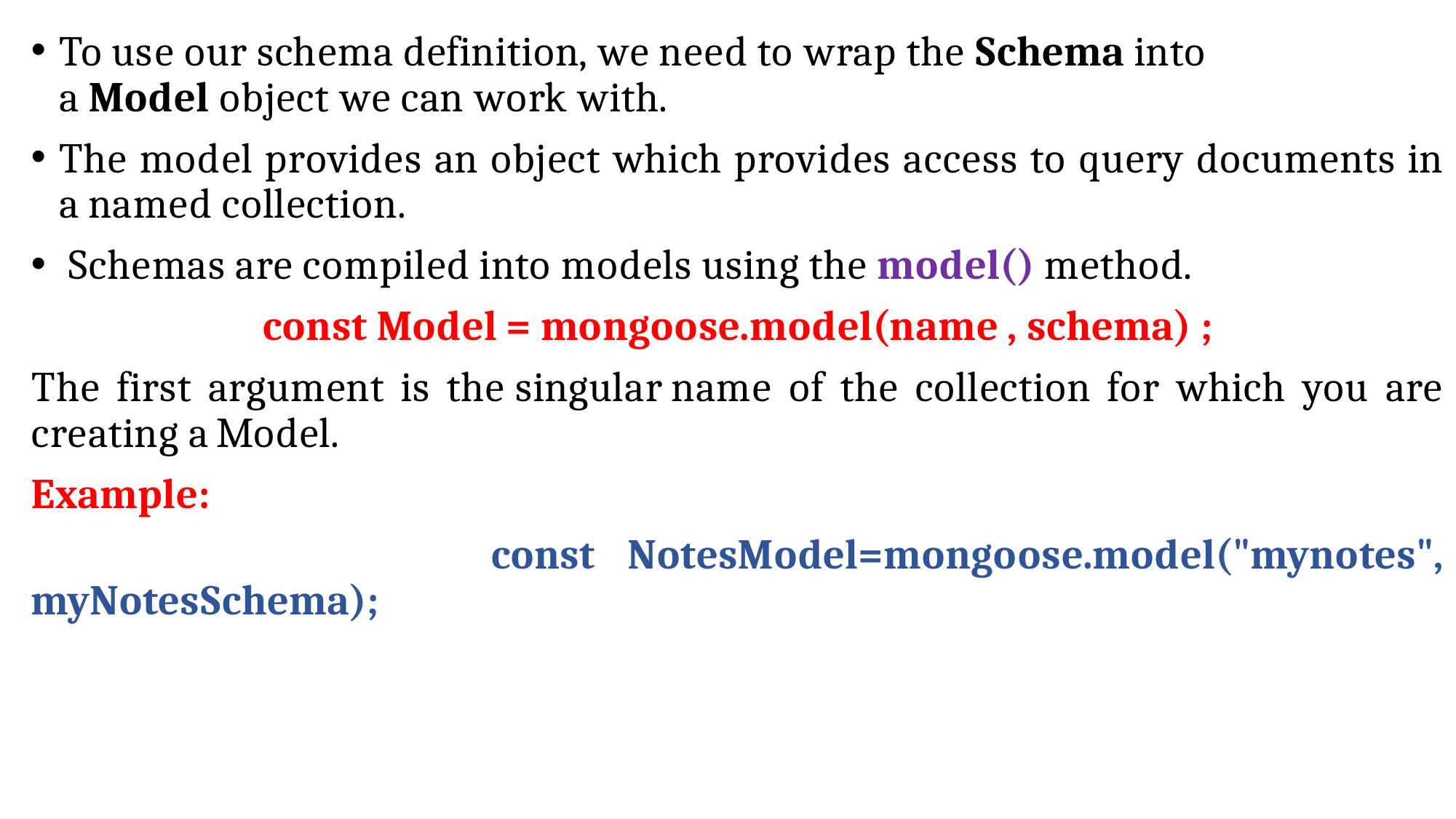

To use our schema definition, we need to wrap the Schema into a Model object we can work with.
The model provides an object which provides access to query documents in a named collection.
 Schemas are compiled into models using the model() method.
const Model = mongoose.model(name , schema) ;
The first argument is the singular name of the collection for which you are creating a Model.
Example:
              const NotesModel=mongoose.model("mynotes", myNotesSchema);